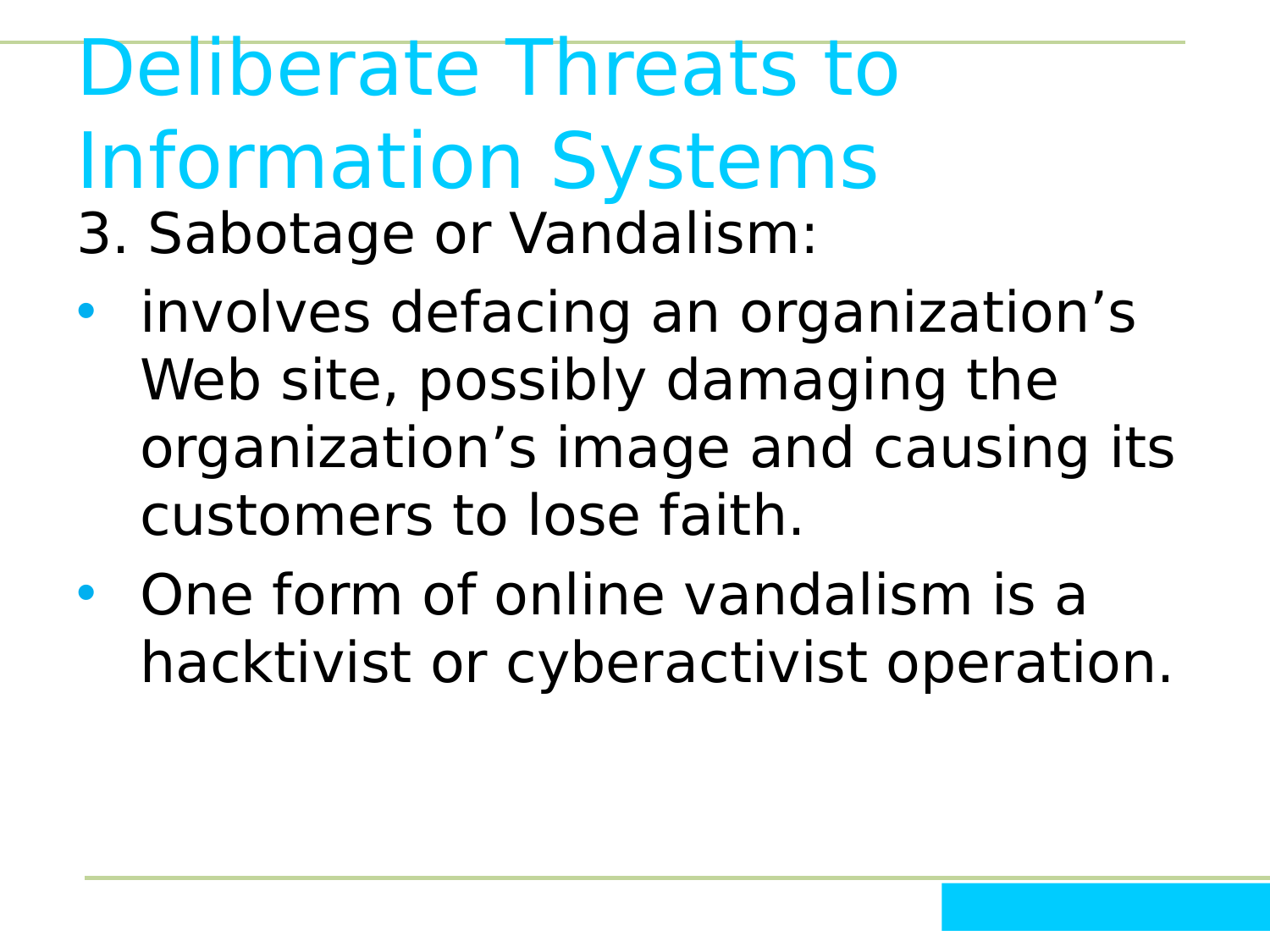

# Deliberate Threats to Information Systems
3. Sabotage or Vandalism:
involves defacing an organization’s Web site, possibly damaging the organization’s image and causing its customers to lose faith.
One form of online vandalism is a hacktivist or cyberactivist operation.